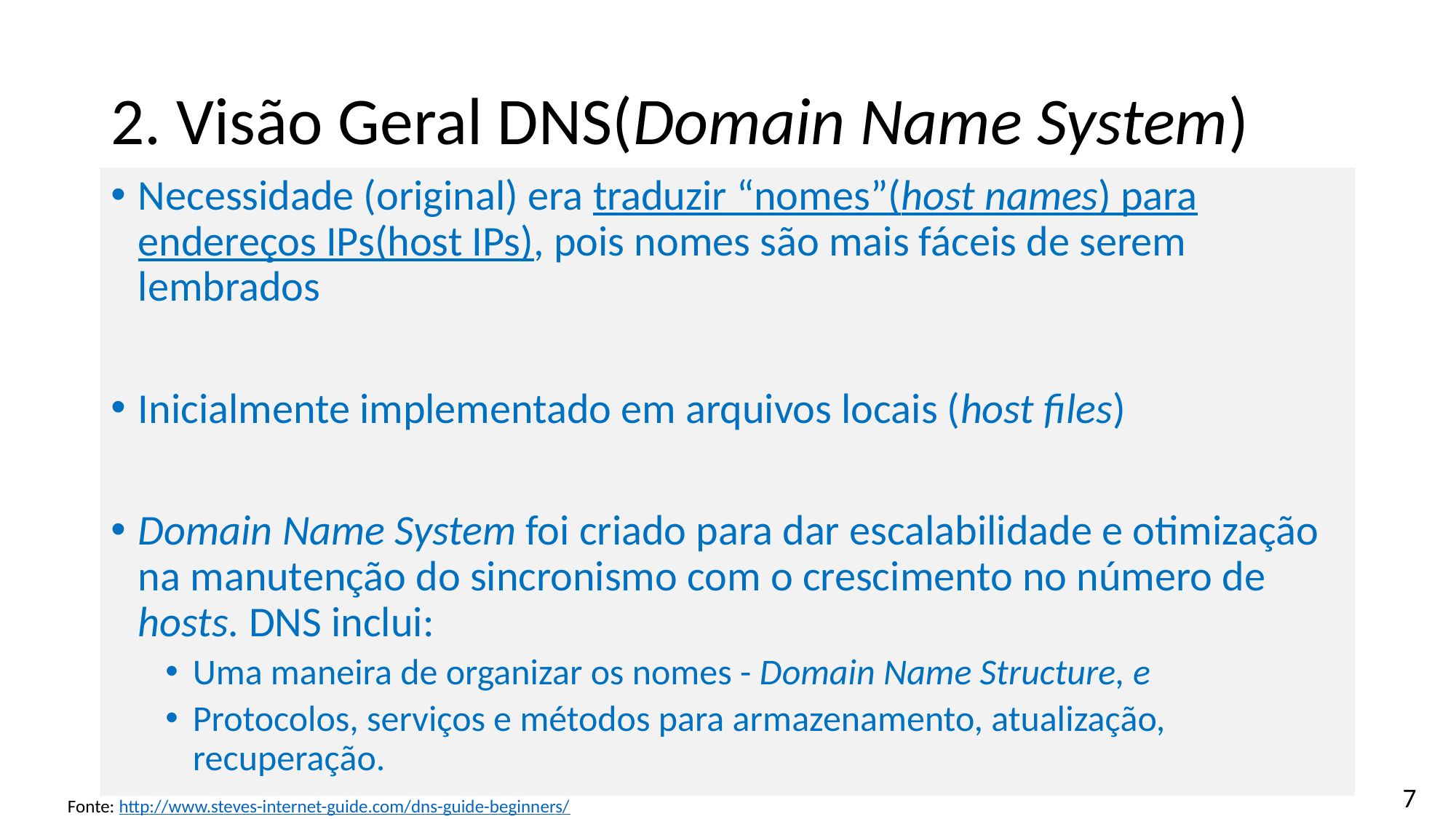

# 2. Visão Geral DNS(Domain Name System)
Necessidade (original) era traduzir “nomes”(host names) para endereços IPs(host IPs), pois nomes são mais fáceis de serem lembrados

Inicialmente implementado em arquivos locais (host files)

Domain Name System foi criado para dar escalabilidade e otimização na manutenção do sincronismo com o crescimento no número de hosts. DNS inclui:
Uma maneira de organizar os nomes - Domain Name Structure, e
Protocolos, serviços e métodos para armazenamento, atualização, recuperação.
Fonte: http://www.steves-internet-guide.com/dns-guide-beginners/